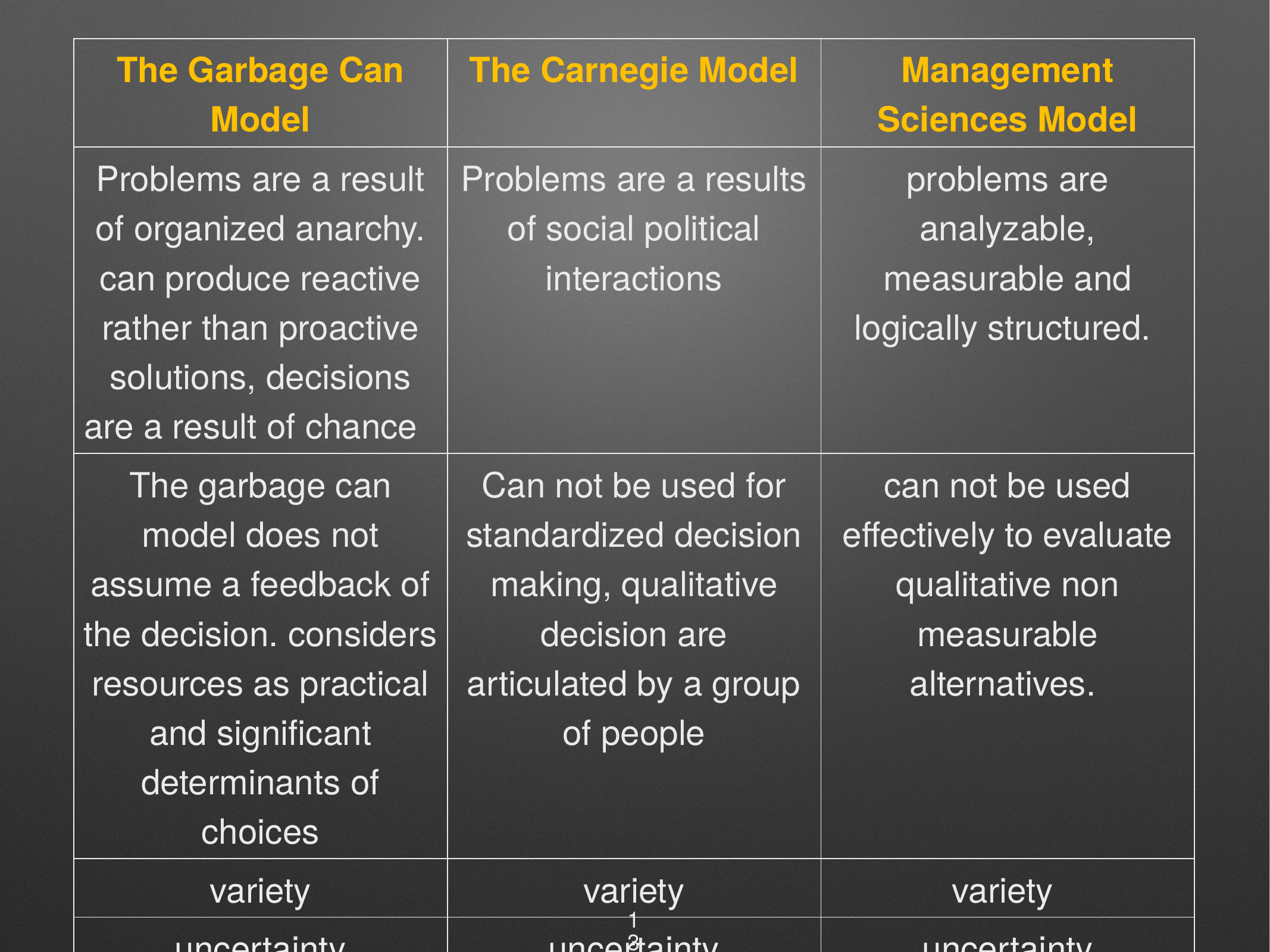

| The Garbage Can Model | The Carnegie Model | Management Sciences Model |
| --- | --- | --- |
| Problems are a result of organized anarchy. can produce reactive rather than proactive solutions, decisions are a result of chance | Problems are a results of social political interactions | problems are analyzable, measurable and logically structured. |
| The garbage can model does not assume a feedback of the decision. considers resources as practical and significant determinants of choices | Can not be used for standardized decision making, qualitative decision are articulated by a group of people | can not be used effectively to evaluate qualitative non measurable alternatives. |
| variety | variety | variety |
| uncertainty | uncertainty | uncertainty |
13